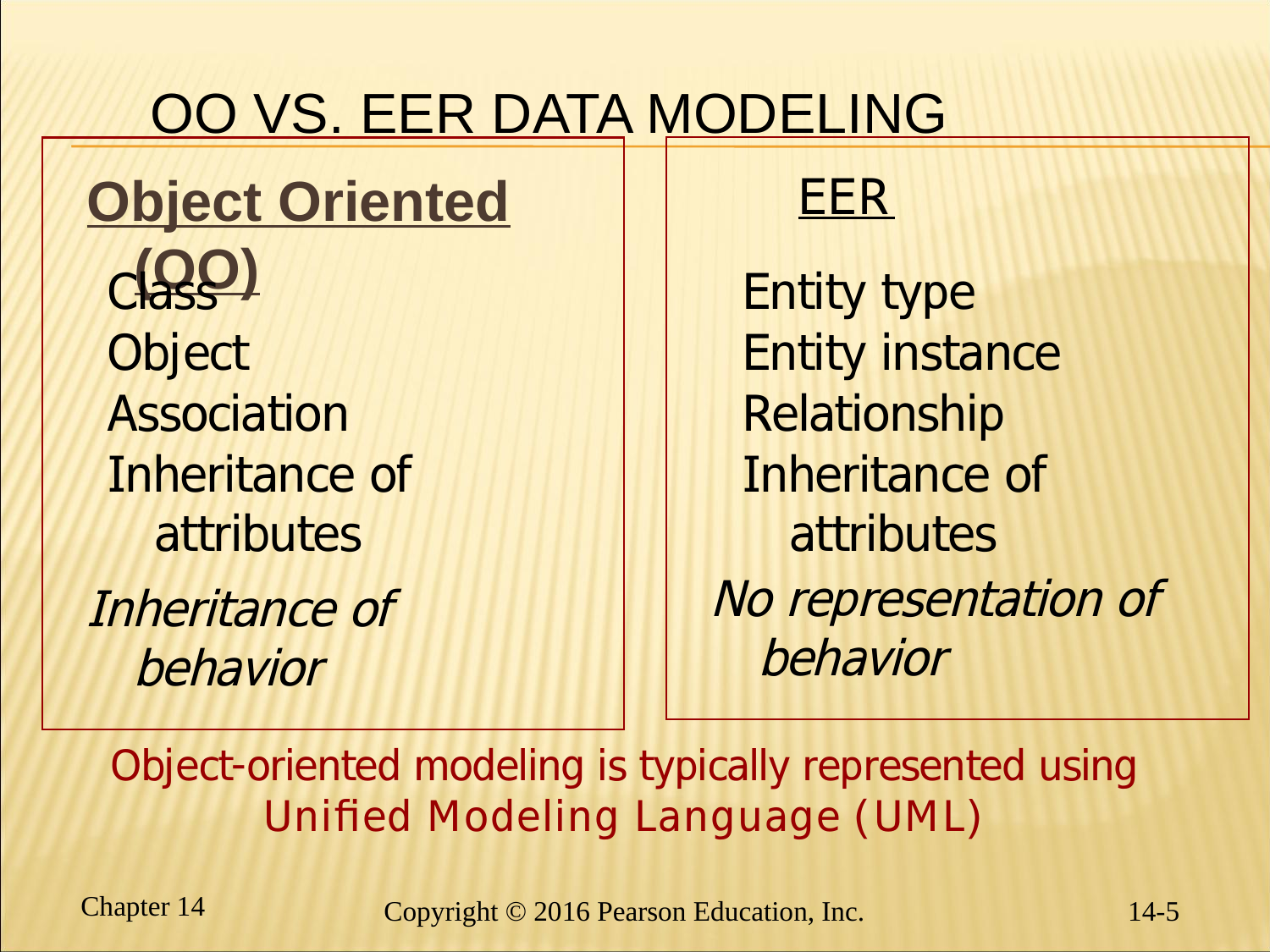

# OO vs. EER Data Modeling

Object Oriented (OO)
EER
Class
Entity type
Object
Entity instance
Association
Relationship
Inheritance of attributes
Inheritance of attributes
No representation of behavior
Inheritance of behavior
Object-oriented modeling is typically represented using Unified Modeling Language (UML)